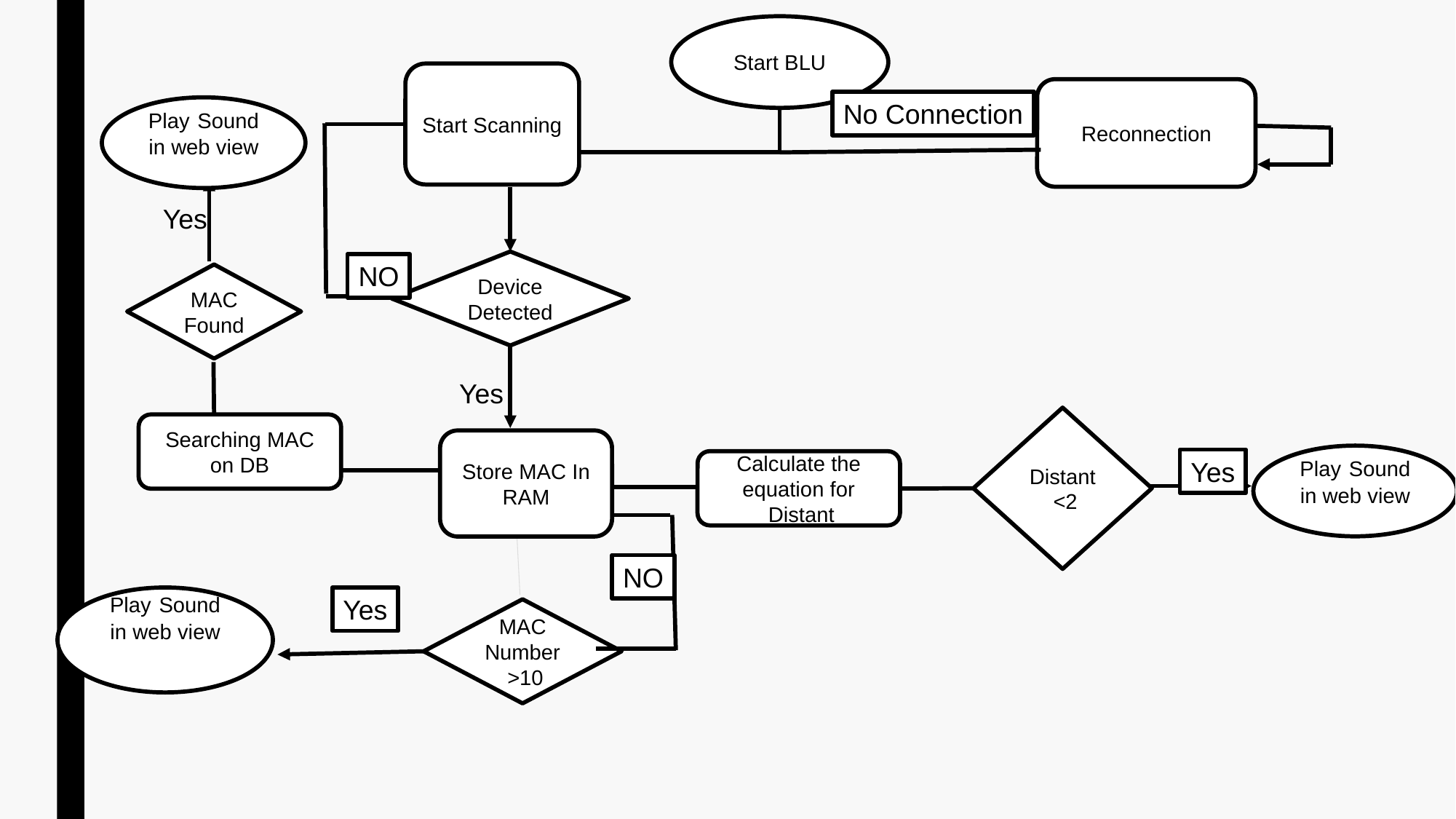

Start BLU
Start Scanning
Reconnection
No Connection
Device Detected
NO
MAC Found
Distant <2
Searching MAC on DB
Store MAC In RAM
Yes
Calculate the equation for Distant
NO
Yes
MAC Number >10
Play Sound in web view

Yes

Yes
Play Sound in web view

Play Sound in web view